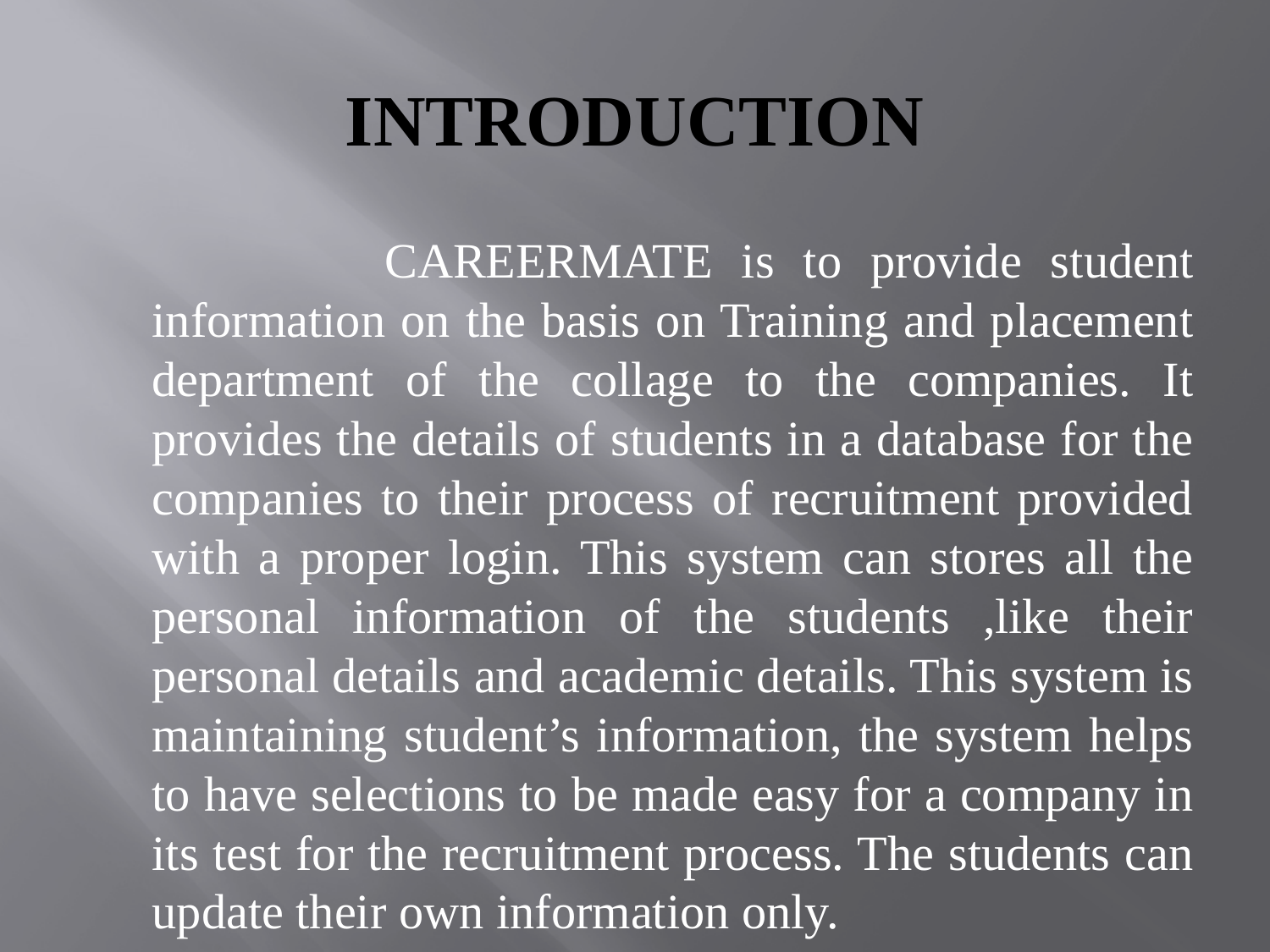

# INTRODUCTION
          CAREERMATE is to provide student information on the basis on Training and placement department of the collage to the companies. It provides the details of students in a database for the companies to their process of recruitment provided with a proper login. This system can stores all the personal information of the students ,like their personal details and academic details. This system is maintaining student’s information, the system helps to have selections to be made easy for a company in its test for the recruitment process. The students can update their own information only.